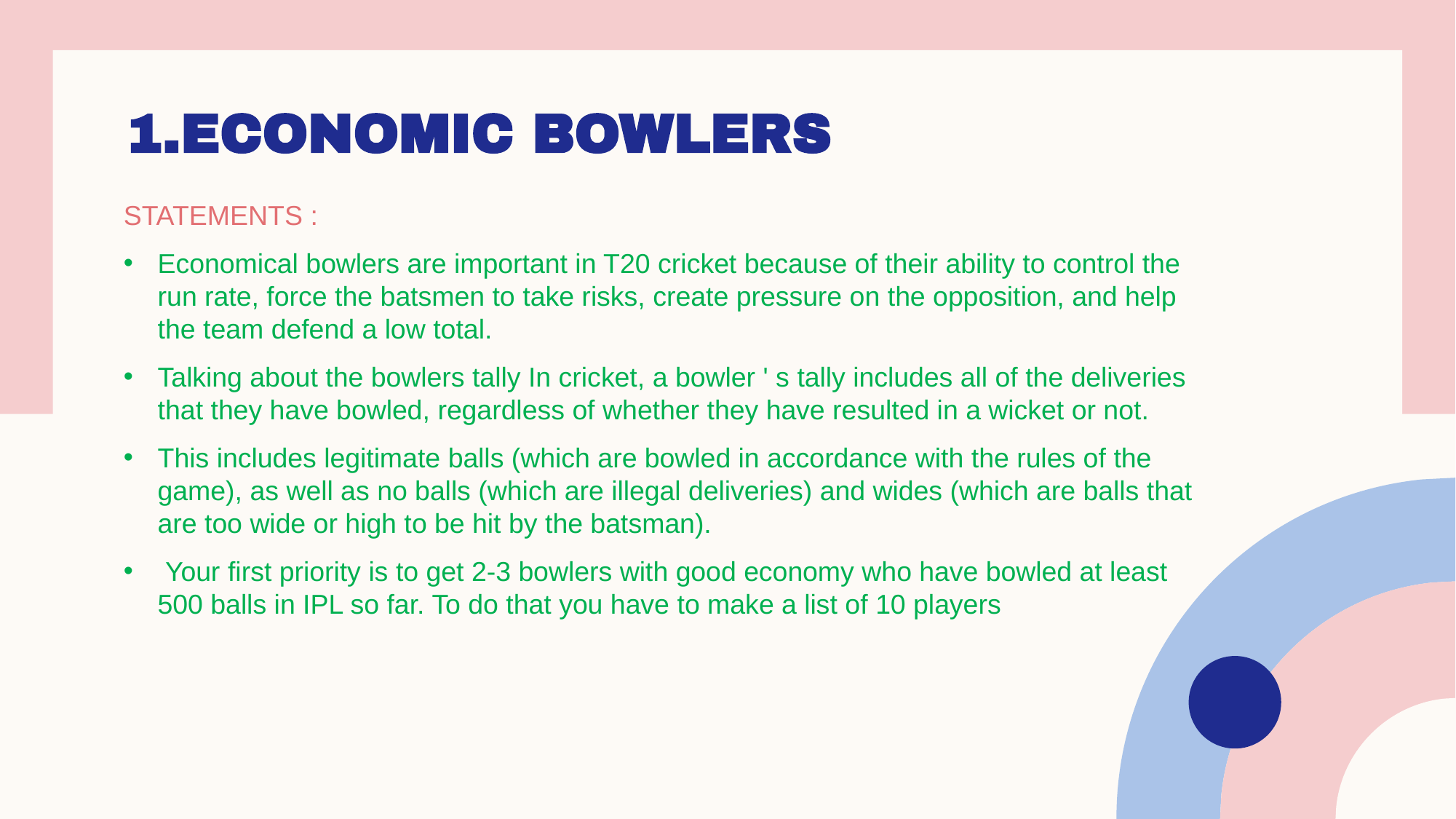

# 1.ECONOMIC BOWLERS
STATEMENTS :
Economical bowlers are important in T20 cricket because of their ability to control the run rate, force the batsmen to take risks, create pressure on the opposition, and help the team defend a low total.
Talking about the bowlers tally In cricket, a bowler ' s tally includes all of the deliveries that they have bowled, regardless of whether they have resulted in a wicket or not.
This includes legitimate balls (which are bowled in accordance with the rules of the game), as well as no balls (which are illegal deliveries) and wides (which are balls that are too wide or high to be hit by the batsman).
 Your first priority is to get 2-3 bowlers with good economy who have bowled at least 500 balls in IPL so far. To do that you have to make a list of 10 players